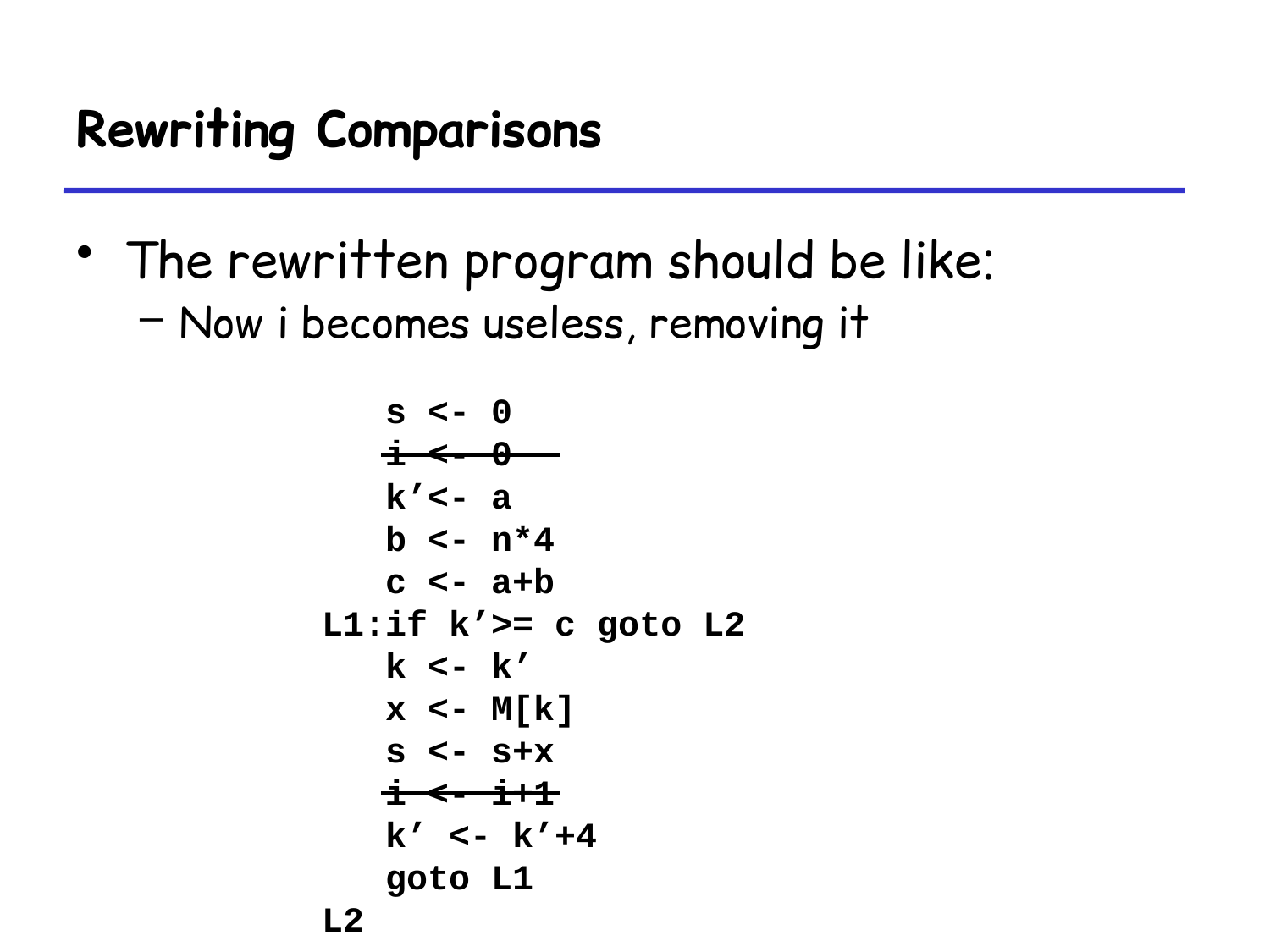

# Rewriting Comparisons
The rewritten program should be like:
Now i becomes useless, removing it
   s <- 0
   i <- 0
   k’<- a
   b <- n*4
   c <- a+b
L1:if k’>= c goto L2
   k <- k’
   x <- M[k]
   s <- s+x
   i <- i+1
   k’ <- k’+4
   goto L1
L2
41